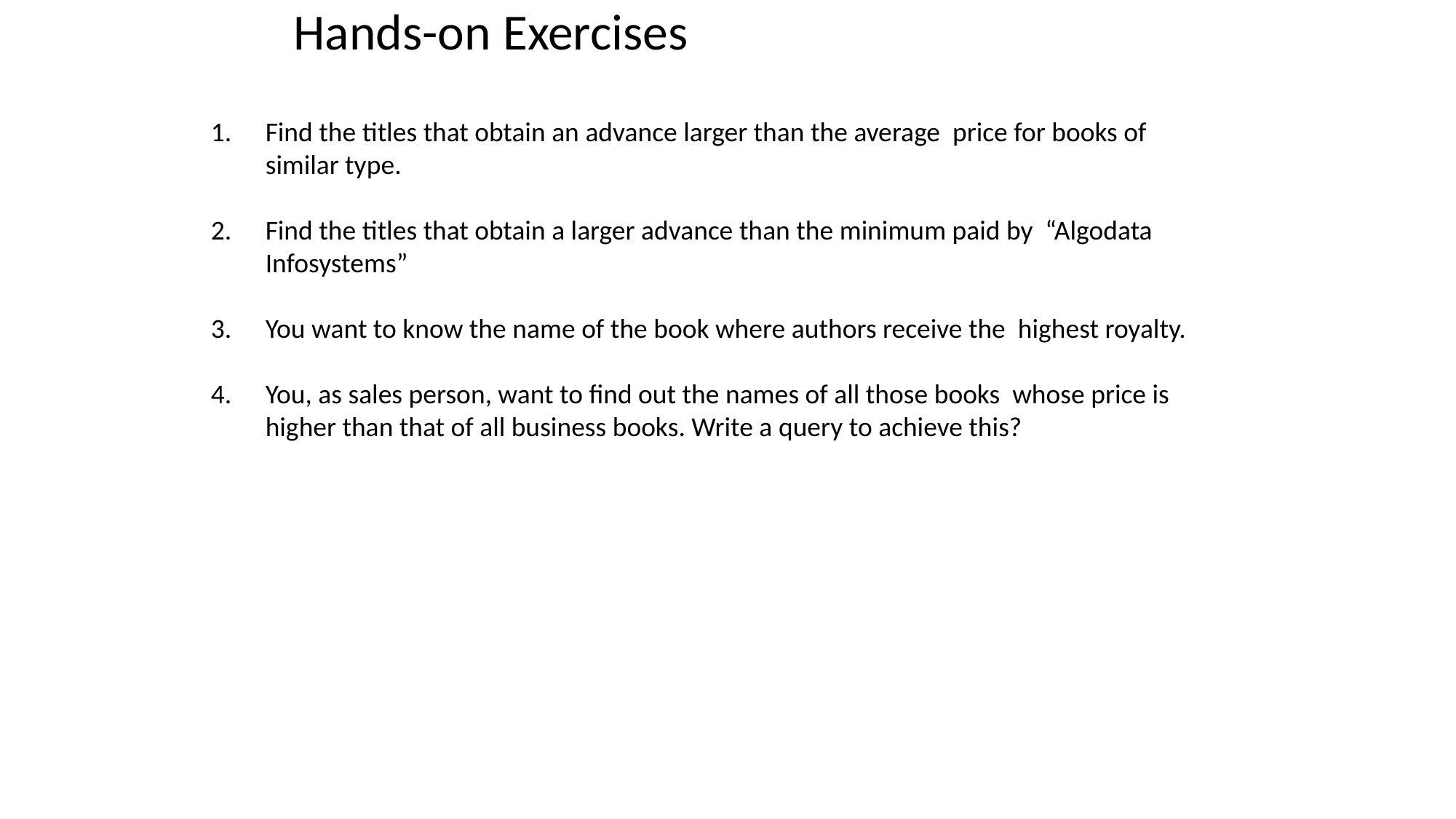

Hands-on Exercises
Find the titles that obtain an advance larger than the average  price for books of similar type.

Find the titles that obtain a larger advance than the minimum paid by  “Algodata Infosystems”

You want to know the name of the book where authors receive the  highest royalty.

You, as sales person, want to find out the names of all those books  whose price is higher than that of all business books. Write a query to achieve this?